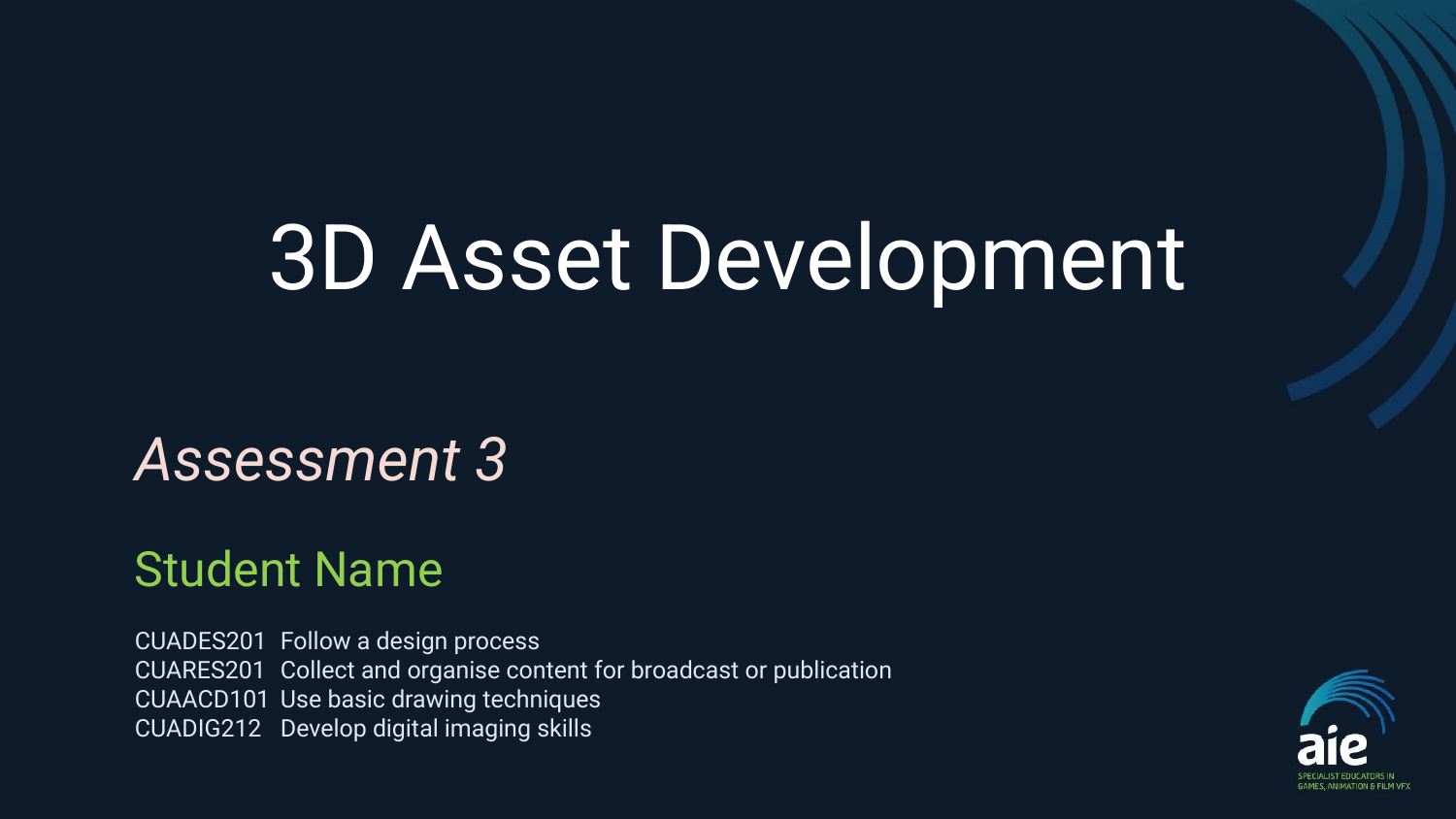

# 3D Asset Development
Assessment 3
Student Name
CUADES201	Follow a design process
CUARES201	Collect and organise content for broadcast or publication
CUAACD101	Use basic drawing techniques
CUADIG212  	Develop digital imaging skills